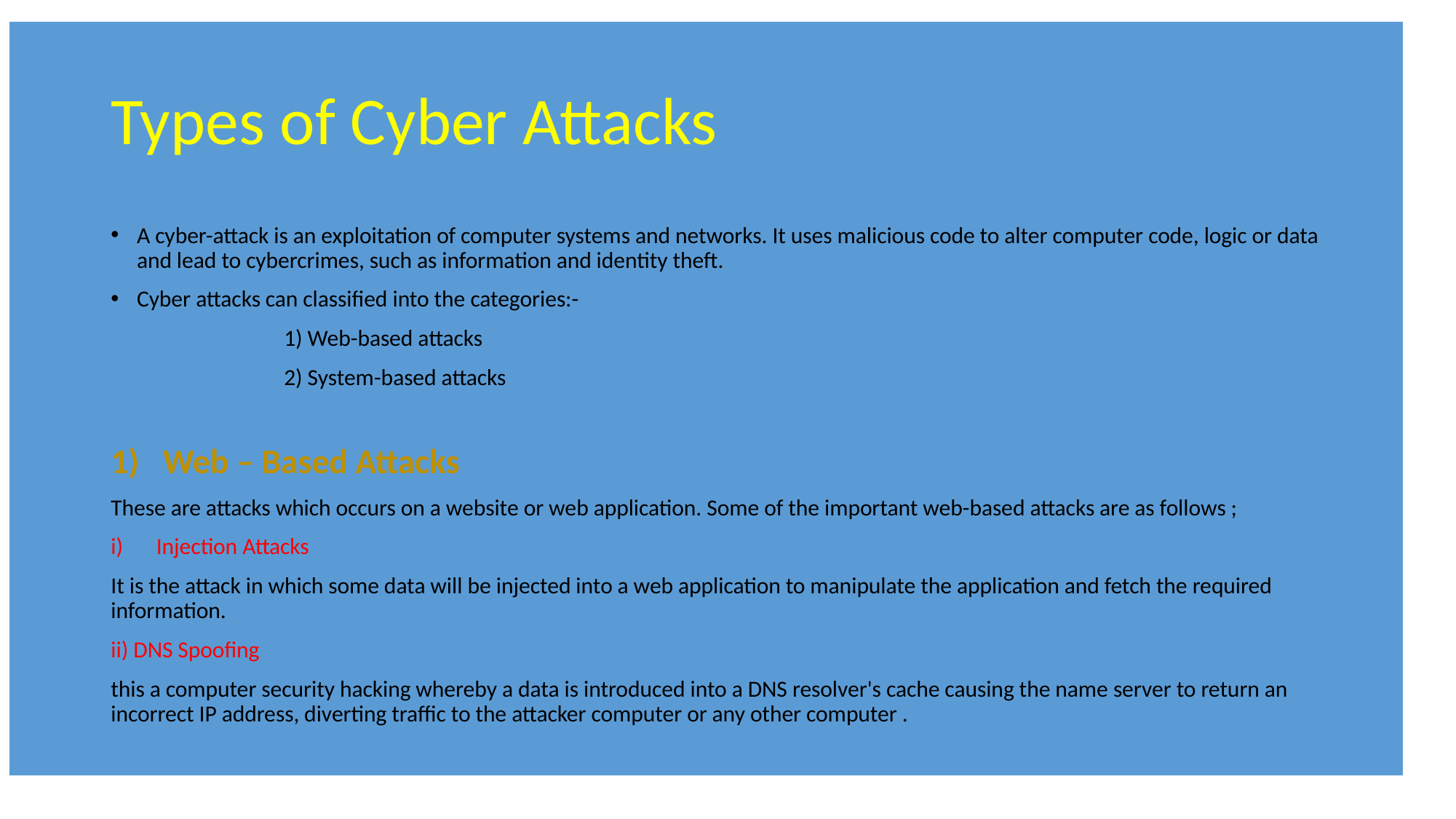

# Types of Cyber Attacks
A cyber-attack is an exploitation of computer systems and networks. It uses malicious code to alter computer code, logic or data and lead to cybercrimes, such as information and identity theft.
Cyber attacks can classified into the categories:-
                                  1) Web-based attacks
                                  2) System-based attacks

Web – Based Attacks
These are attacks which occurs on a website or web application. Some of the important web-based attacks are as follows ;
Injection Attacks
It is the attack in which some data will be injected into a web application to manipulate the application and fetch the required information.
ii) DNS Spoofing
this a computer security hacking whereby a data is introduced into a DNS resolver's cache causing the name server to return an incorrect IP address, diverting traffic to the attacker computer or any other computer .